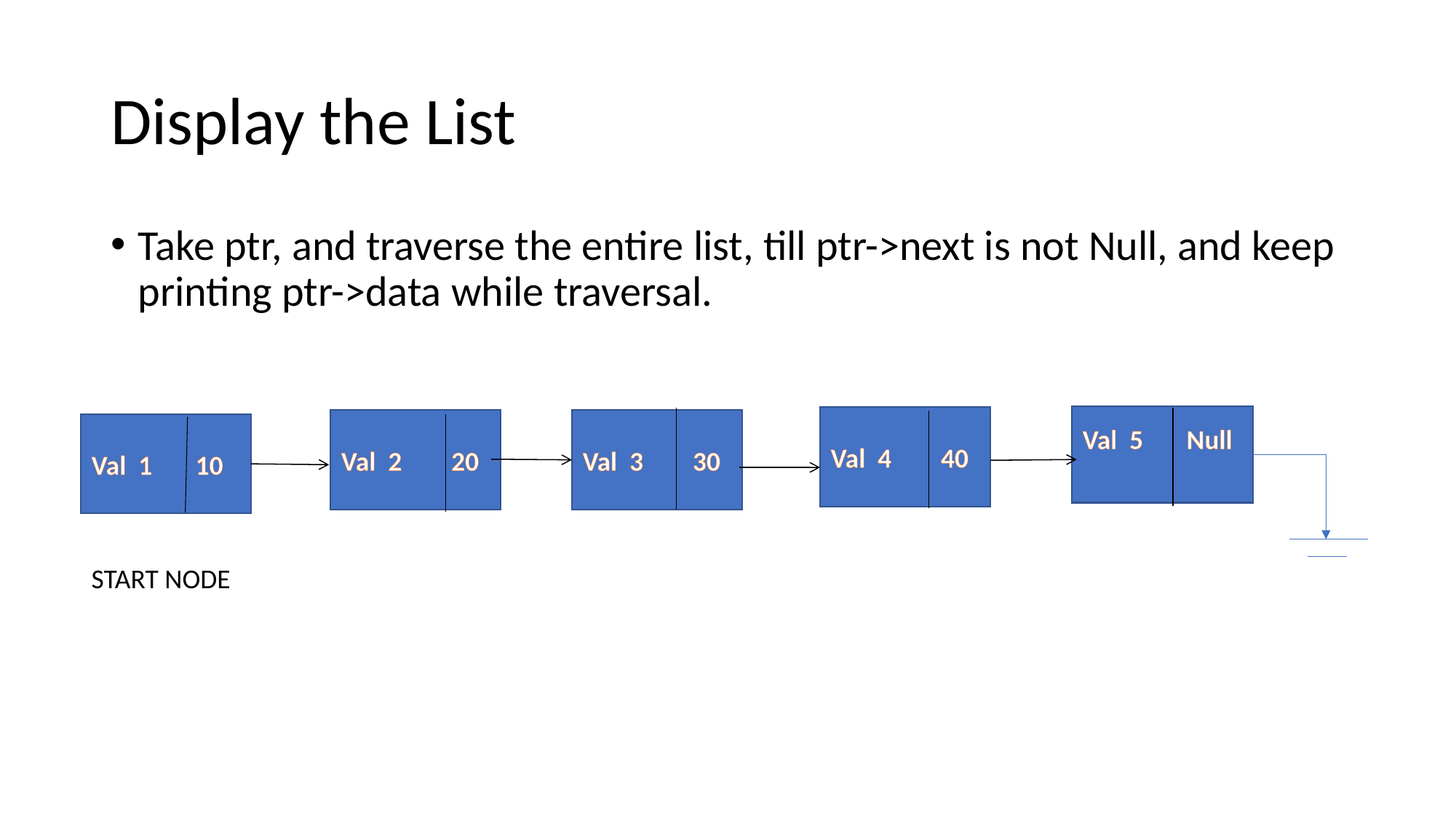

# Display the List
Take ptr, and traverse the entire list, till ptr->next is not Null, and keep printing ptr->data while traversal.
Val  5       Null
Val  4        40
Val  2        20
Val  3        30
Val  1       10
START NODE